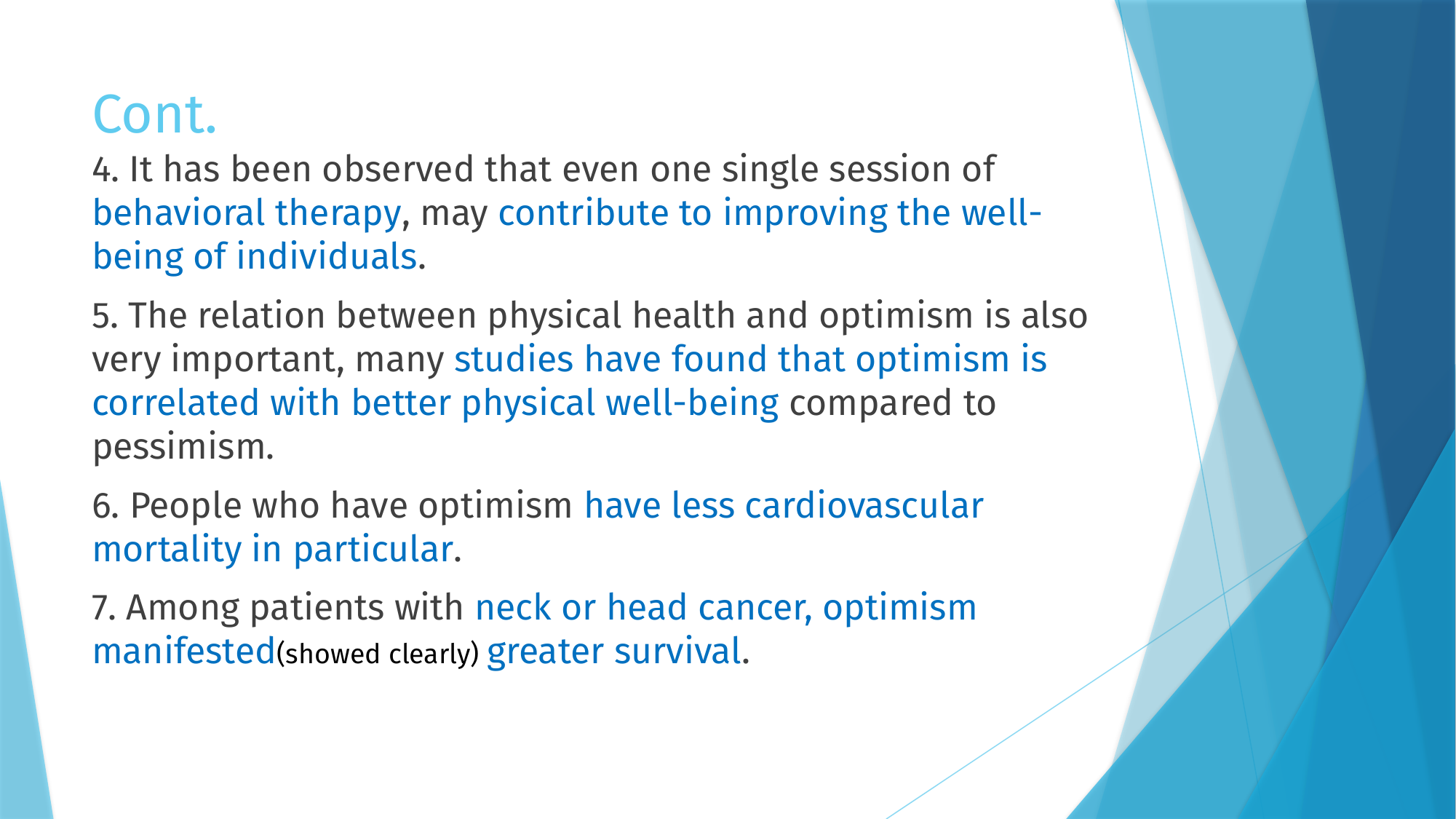

# Cont.
4. It has been observed that even one single session of behavioral therapy, may contribute to improving the well-being of individuals.
5. The relation between physical health and optimism is also very important, many studies have found that optimism is correlated with better physical well-being compared to pessimism.
6. People who have optimism have less cardiovascular mortality in particular.
7. Among patients with neck or head cancer, optimism manifested(showed clearly) greater survival.